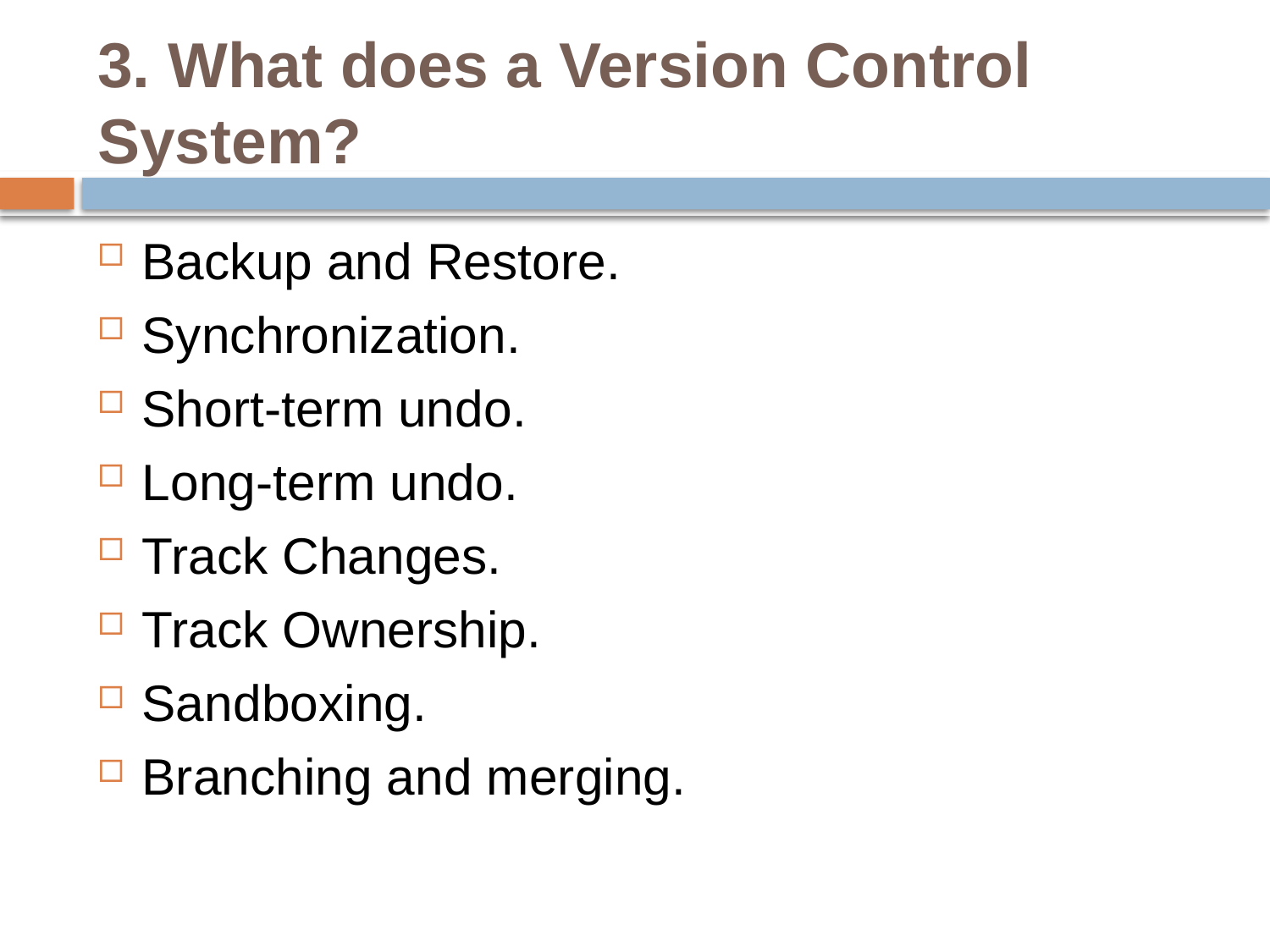

# 3. What does a Version Control System?
Backup and Restore.
Synchronization.
Short-term undo.
Long-term undo.
Track Changes.
Track Ownership.
Sandboxing.
Branching and merging.